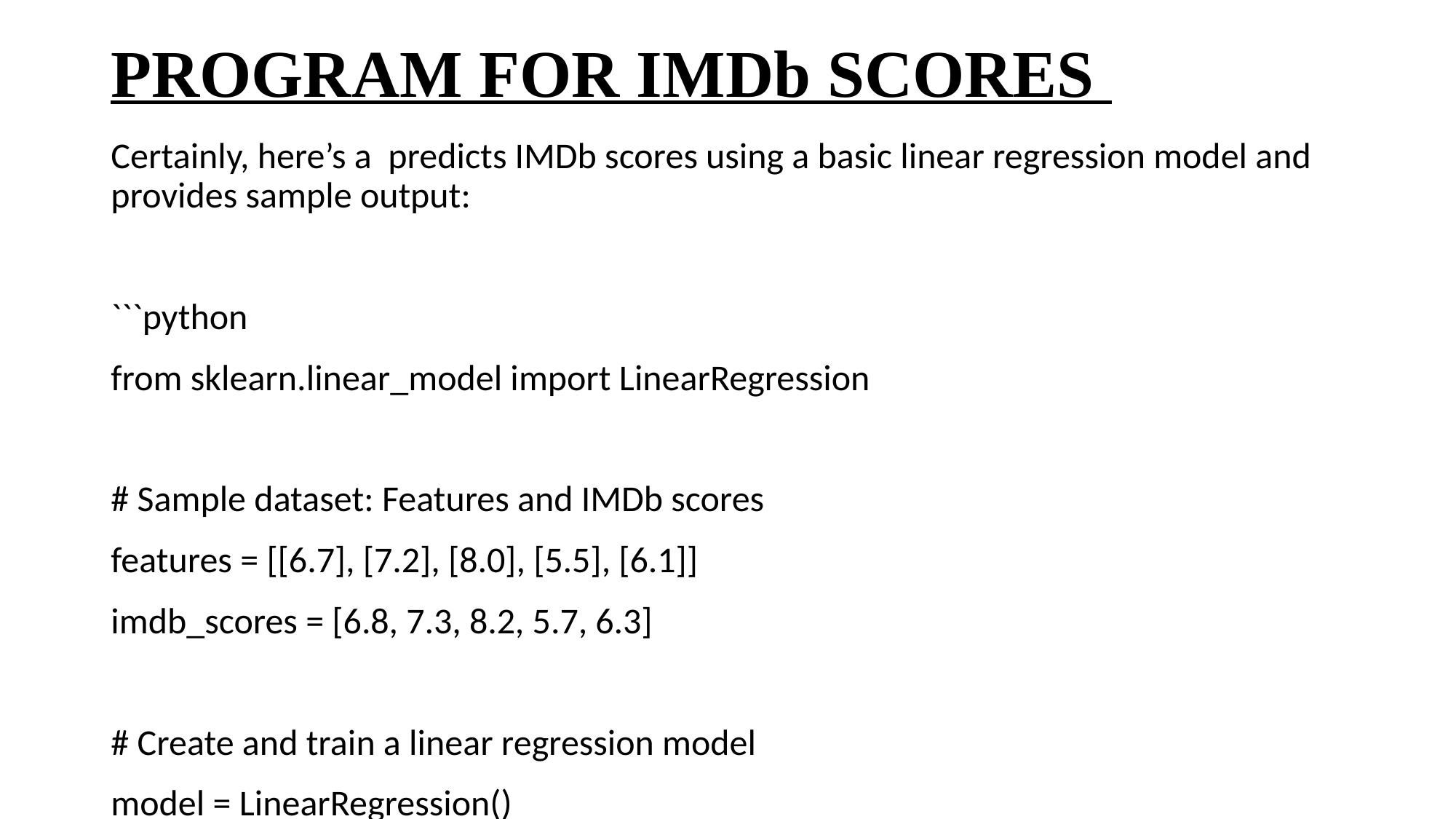

# PROGRAM FOR IMDb SCORES
Certainly, here’s a  predicts IMDb scores using a basic linear regression model and provides sample output:

```python
from sklearn.linear_model import LinearRegression

# Sample dataset: Features and IMDb scores
features = [[6.7], [7.2], [8.0], [5.5], [6.1]]
imdb_scores = [6.8, 7.3, 8.2, 5.7, 6.3]

# Create and train a linear regression model
model = LinearRegression()
model.fit(features, imdb_scores)